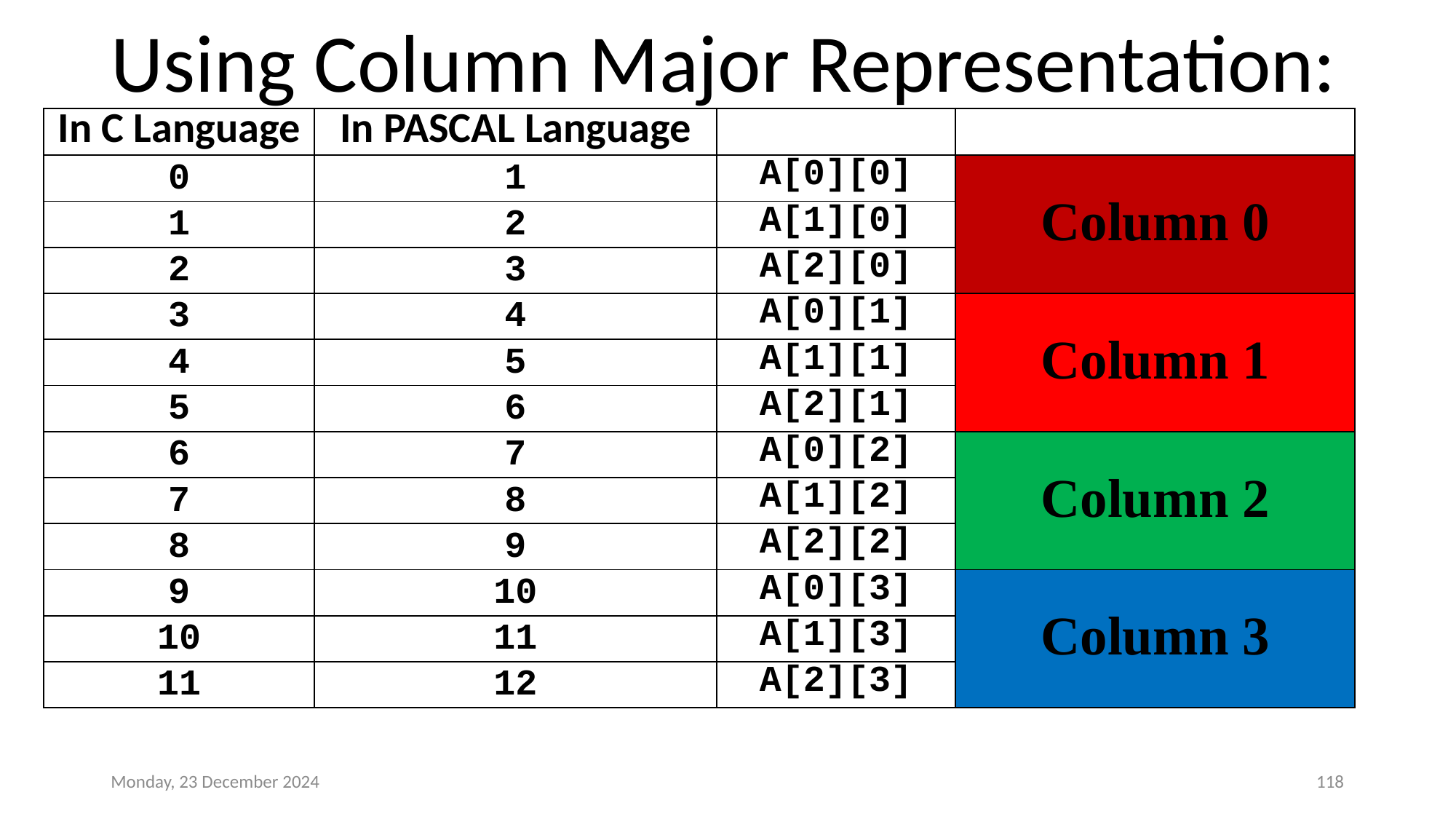

# Using Column Major Representation:
| In C Language | In PASCAL Language |  |  |
| --- | --- | --- | --- |
| 0 | 1 | A[0][0] | Column 0 |
| 1 | 2 | A[1][0] |  |
| 2 | 3 | A[2][0] |  |
| 3 | 4 | A[0][1] | Column 1 |
| 4 | 5 | A[1][1] |  |
| 5 | 6 | A[2][1] |  |
| 6 | 7 | A[0][2] | Column 2 |
| 7 | 8 | A[1][2] |  |
| 8 | 9 | A[2][2] |  |
| 9 | 10 | A[0][3] | Column 3 |
| 10 | 11 | A[1][3] |  |
| 11 | 12 | A[2][3] |  |
Monday, 23 December 2024
118